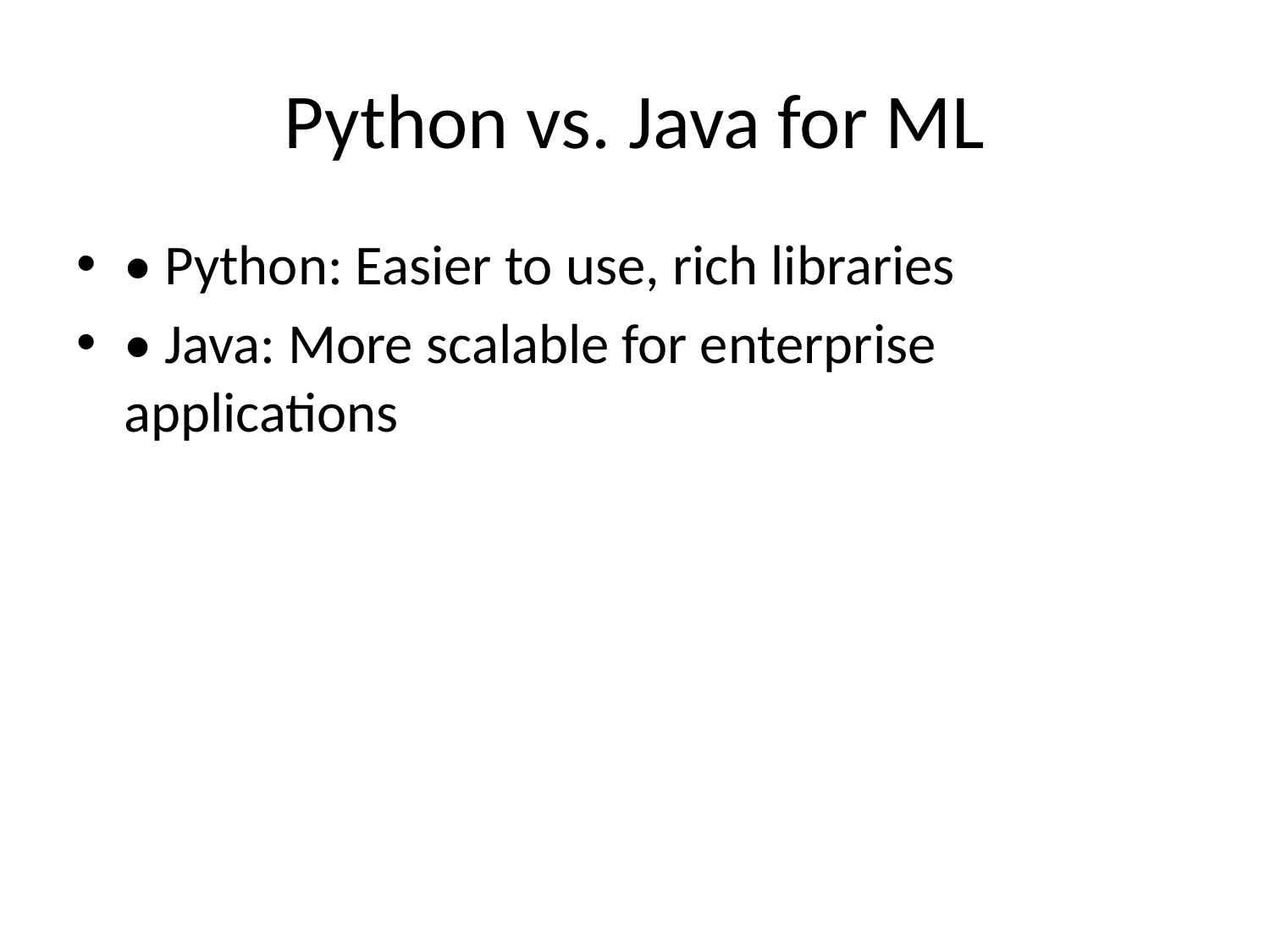

# Python vs. Java for ML
• Python: Easier to use, rich libraries
• Java: More scalable for enterprise applications